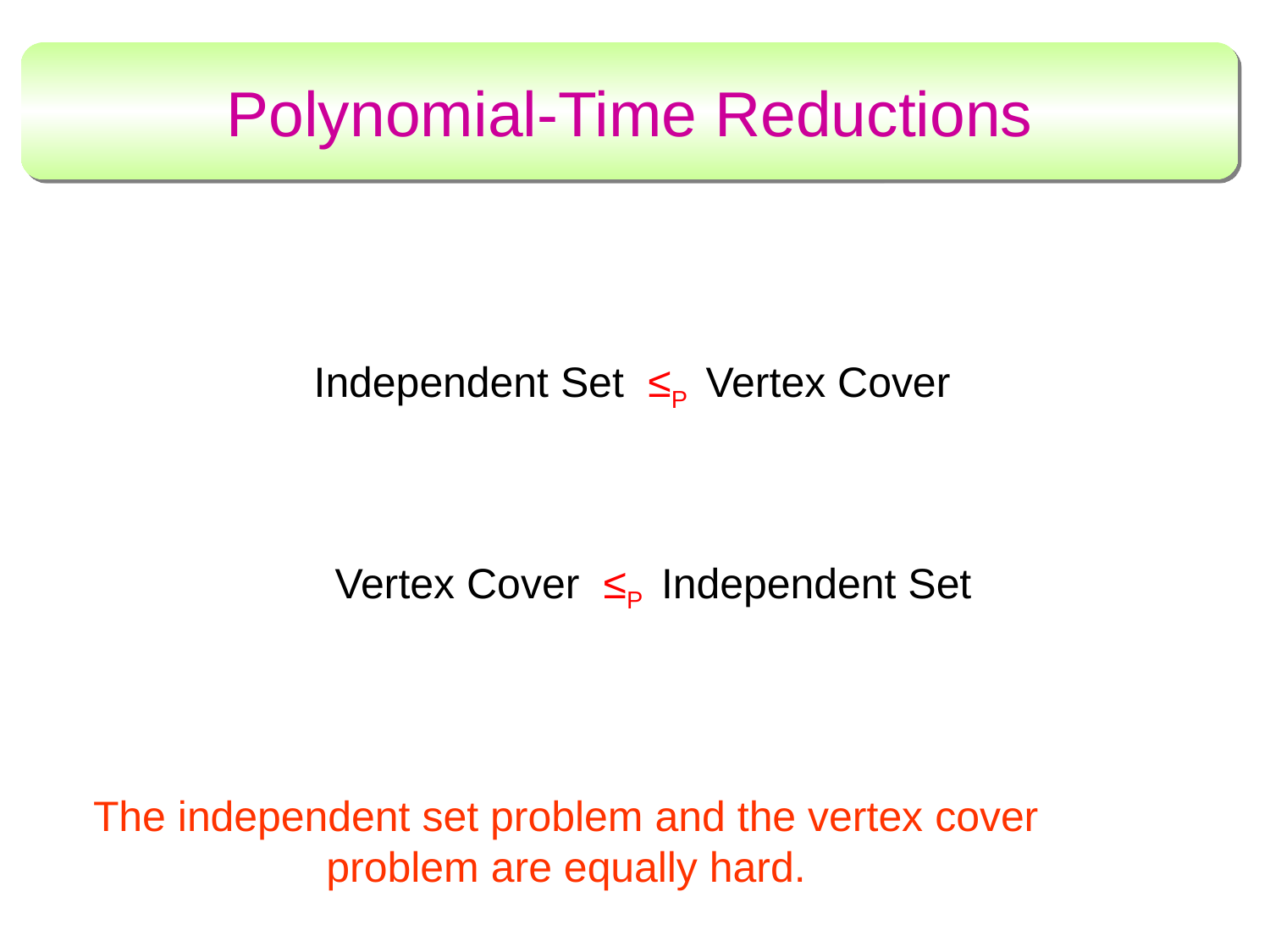

# Polynomial-Time Reductions
Independent Set  ≤P  Vertex Cover
Vertex Cover  ≤P  Independent Set
The independent set problem and the vertex cover problem are equally hard.